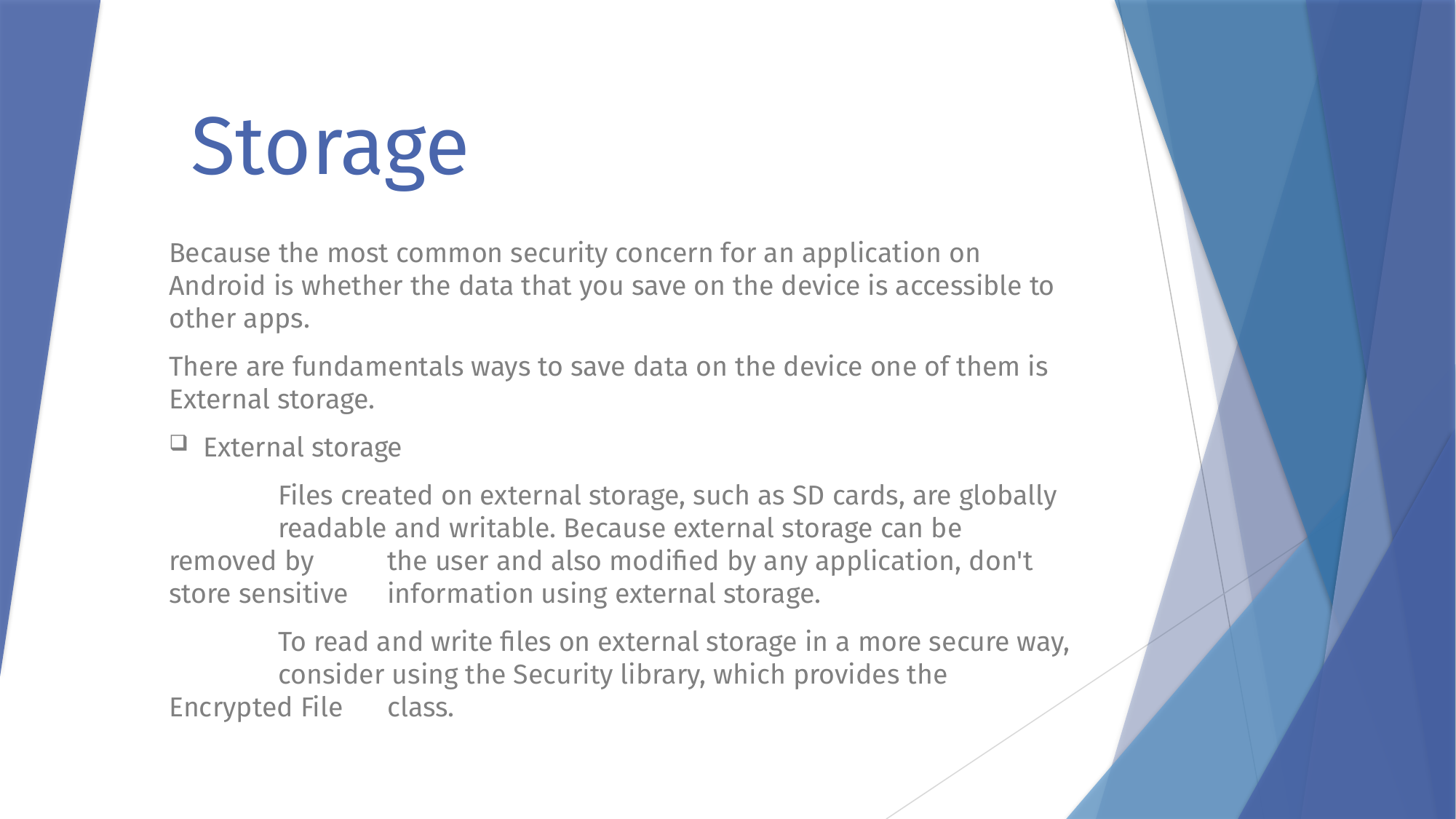

# Storage
Because the most common security concern for an application on Android is whether the data that you save on the device is accessible to other apps.
There are fundamentals ways to save data on the device one of them is External storage.
External storage
	Files created on external storage, such as SD cards, are globally 	readable and writable. Because external storage can be removed by 	the user and also modified by any application, don't store sensitive 	information using external storage.
	To read and write files on external storage in a more secure way, 	consider using the Security library, which provides the Encrypted File 	class.